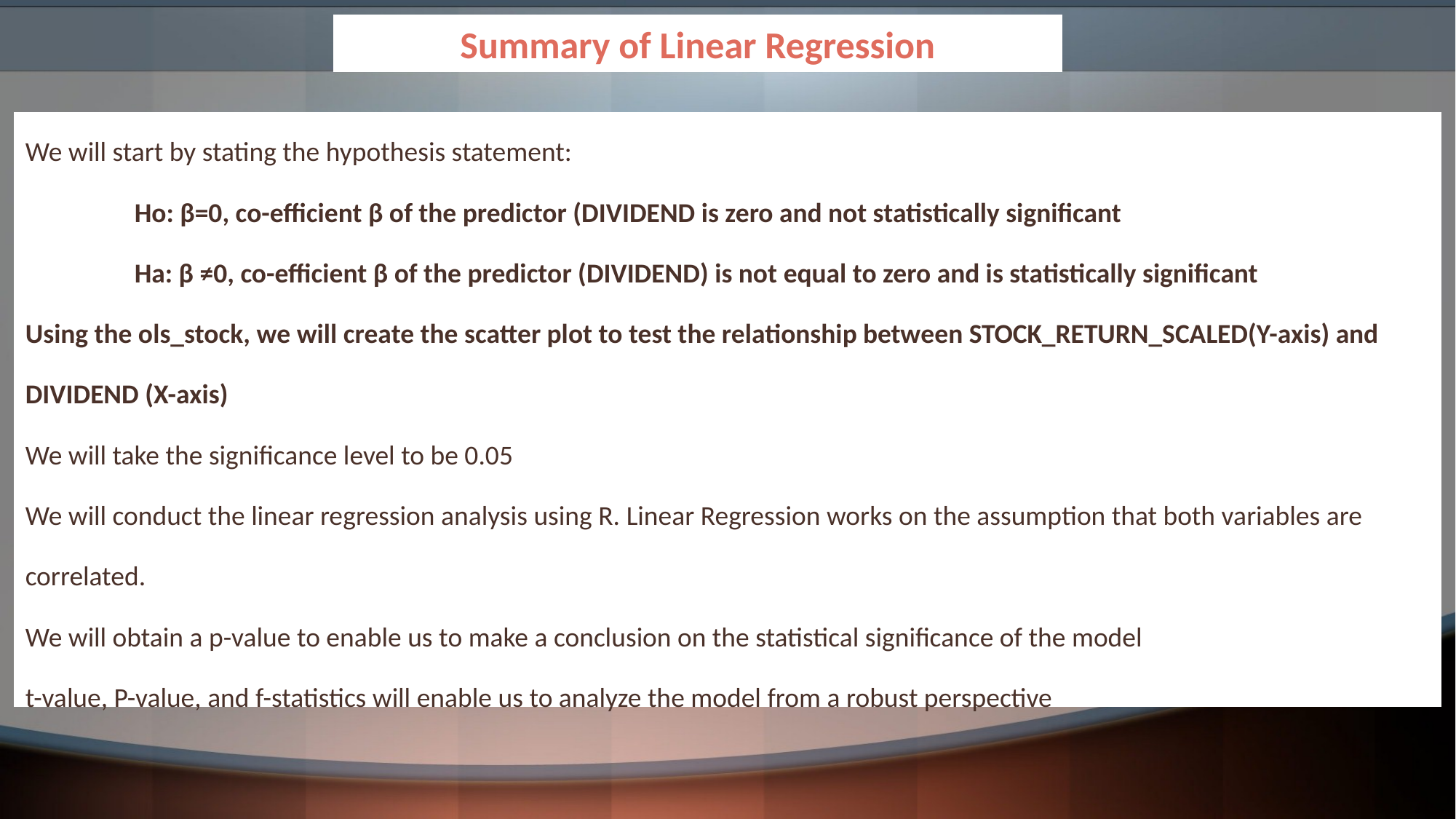

Summary of Linear Regression
# We will start by stating the hypothesis statement: Ho: β=0, co-efficient β of the predictor (DIVIDEND is zero and not statistically significant Ha: β ≠0, co-efficient β of the predictor (DIVIDEND) is not equal to zero and is statistically significant Using the ols_stock, we will create the scatter plot to test the relationship between STOCK_RETURN_SCALED(Y-axis) and DIVIDEND (X-axis) We will take the significance level to be 0.05 We will conduct the linear regression analysis using R. Linear Regression works on the assumption that both variables are correlated. We will obtain a p-value to enable us to make a conclusion on the statistical significance of the model t-value, P-value, and f-statistics will enable us to analyze the model from a robust perspective